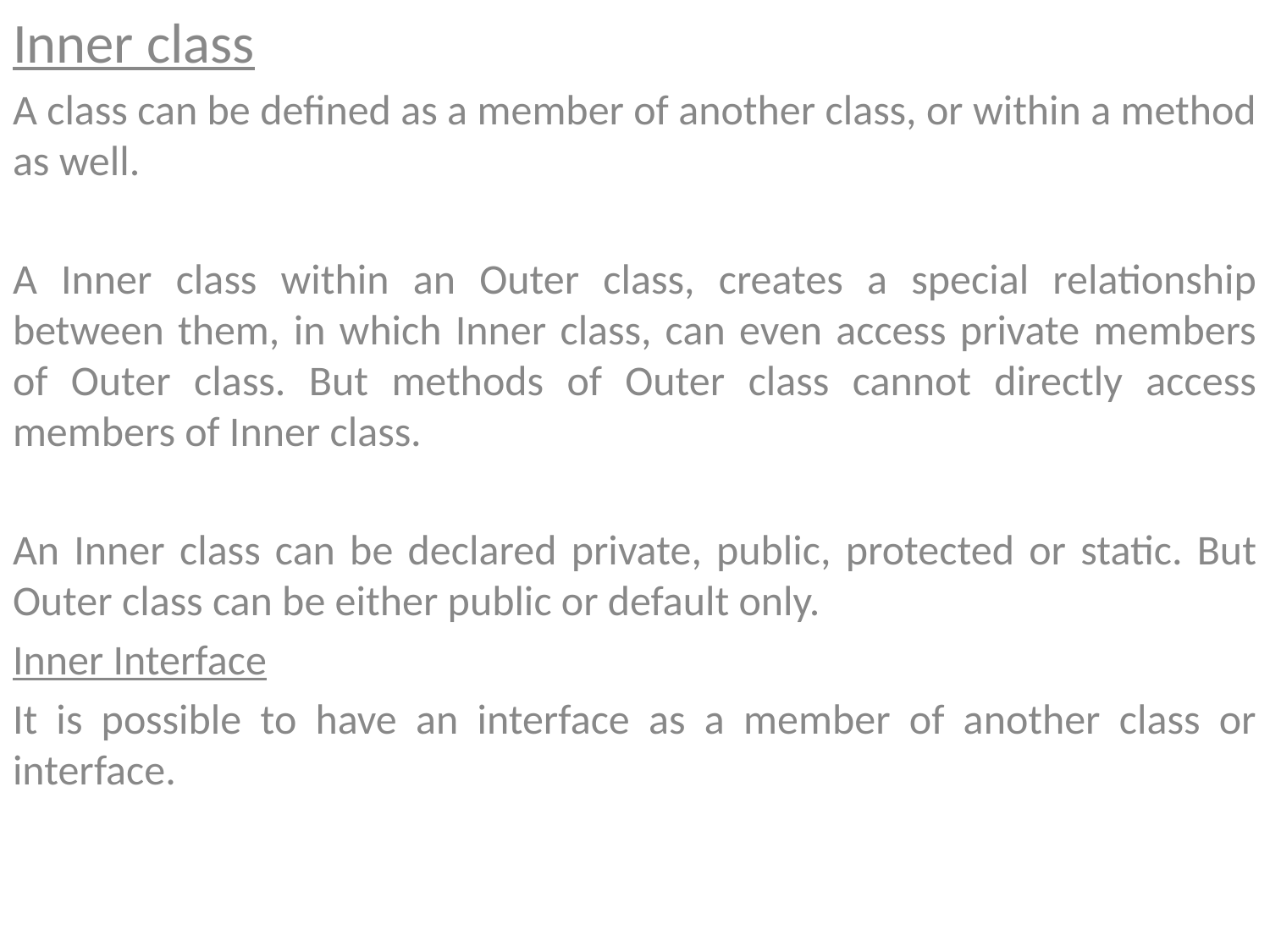

Inner class
A class can be defined as a member of another class, or within a method as well.

A Inner class within an Outer class, creates a special relationship between them, in which Inner class, can even access private members of Outer class. But methods of Outer class cannot directly access members of Inner class.

An Inner class can be declared private, public, protected or static. But Outer class can be either public or default only.
Inner Interface
It is possible to have an interface as a member of another class or interface.